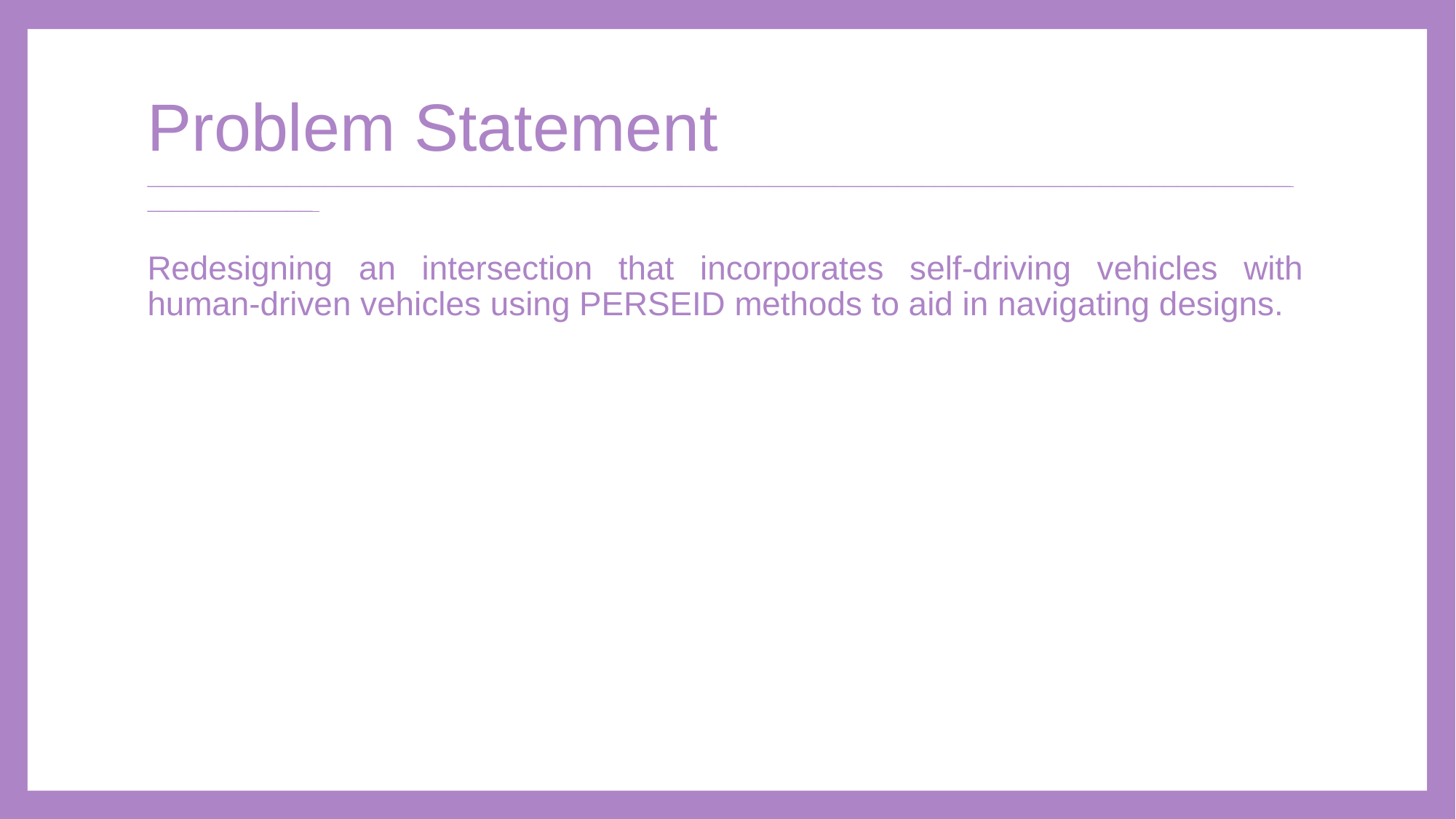

# Problem Statement _______________________________________________________________________________________________________
Redesigning an intersection that incorporates self-driving vehicles with human-driven vehicles using PERSEID methods to aid in navigating designs.